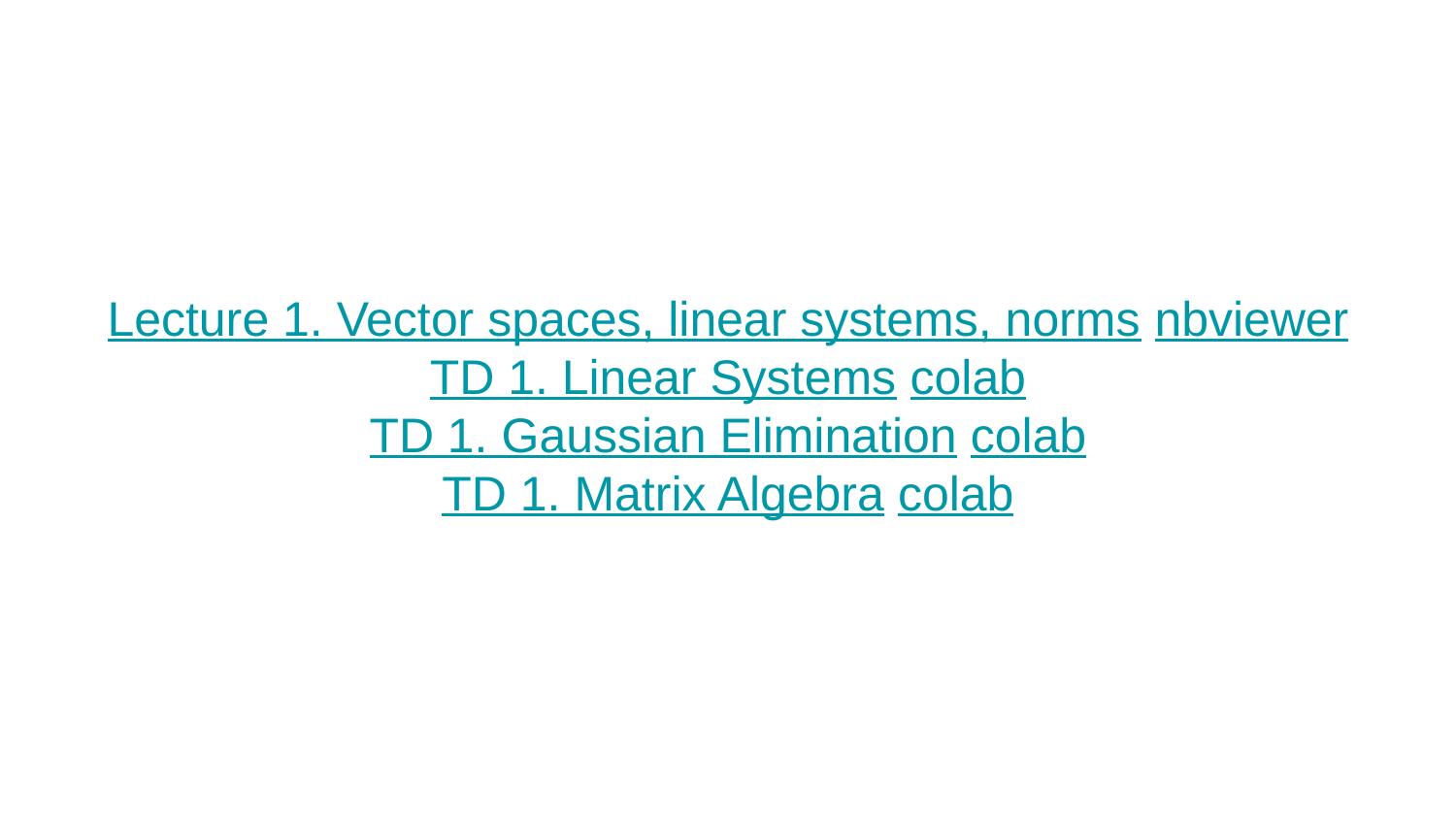

Lecture 1. Vector spaces, linear systems, norms nbviewer
TD 1. Linear Systems colab
TD 1. Gaussian Elimination colab
TD 1. Matrix Algebra colab